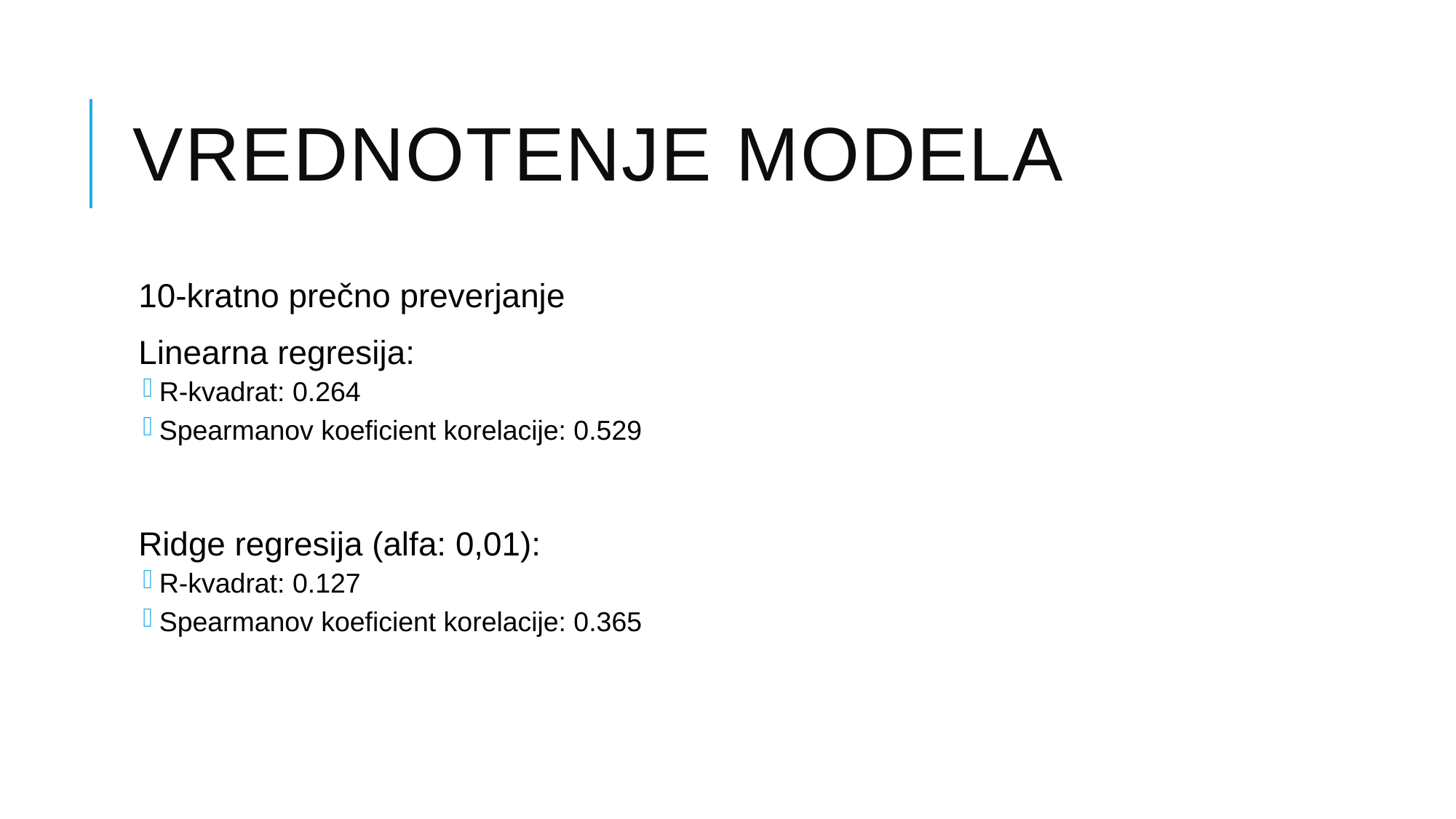

# Vrednotenje modela
10-kratno prečno preverjanje
Linearna regresija:
R-kvadrat: 0.264
Spearmanov koeficient korelacije: 0.529

Ridge regresija (alfa: 0,01):
R-kvadrat: 0.127
Spearmanov koeficient korelacije: 0.365